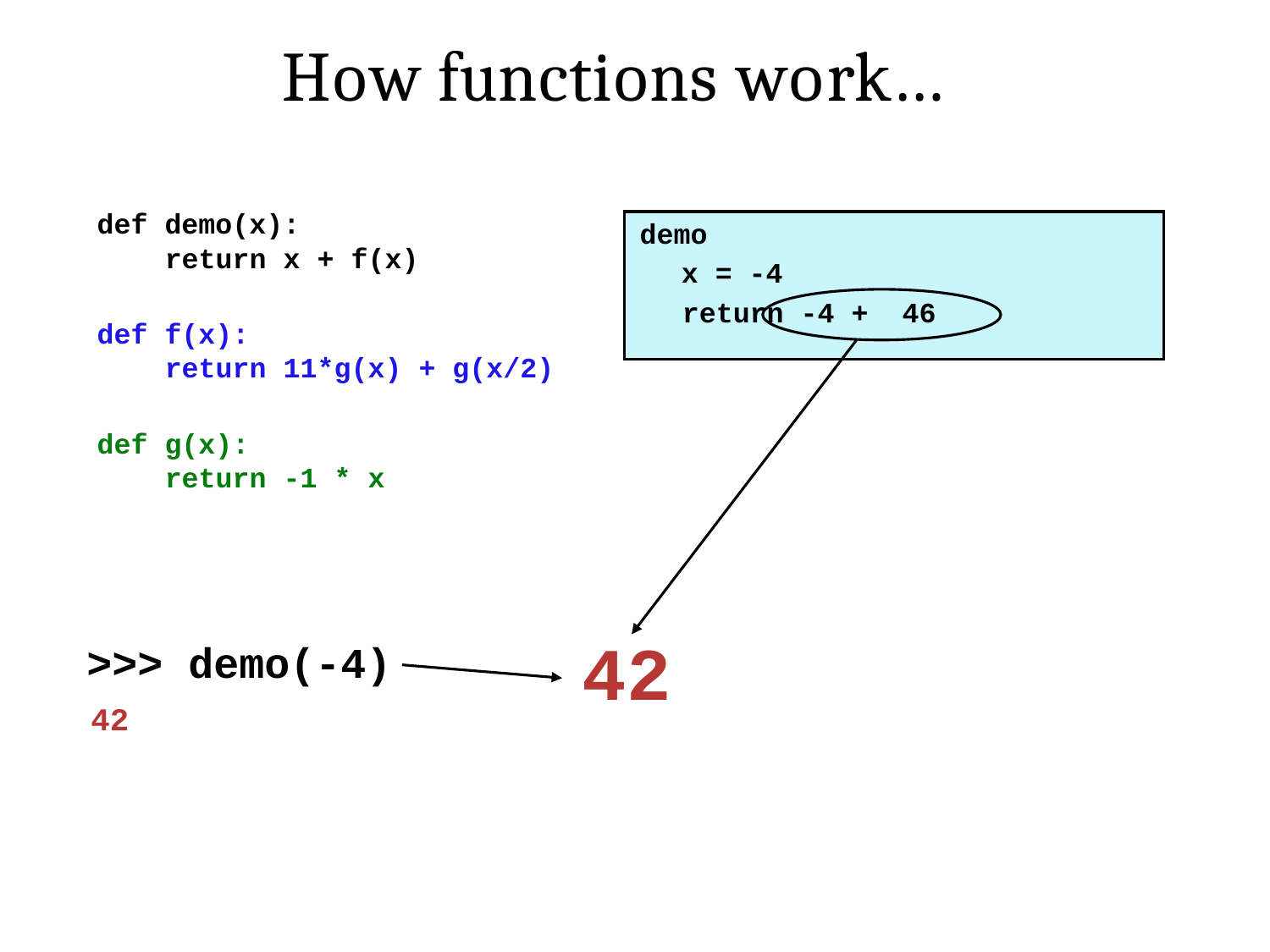

How functions work…
def demo(x):
    return x + f(x)

demo
x = -4

return -4 +  46
def f(x):
    return 11*g(x) + g(x/2)

def g(x):
    return -1 * x
42
>>> demo(-4)

42